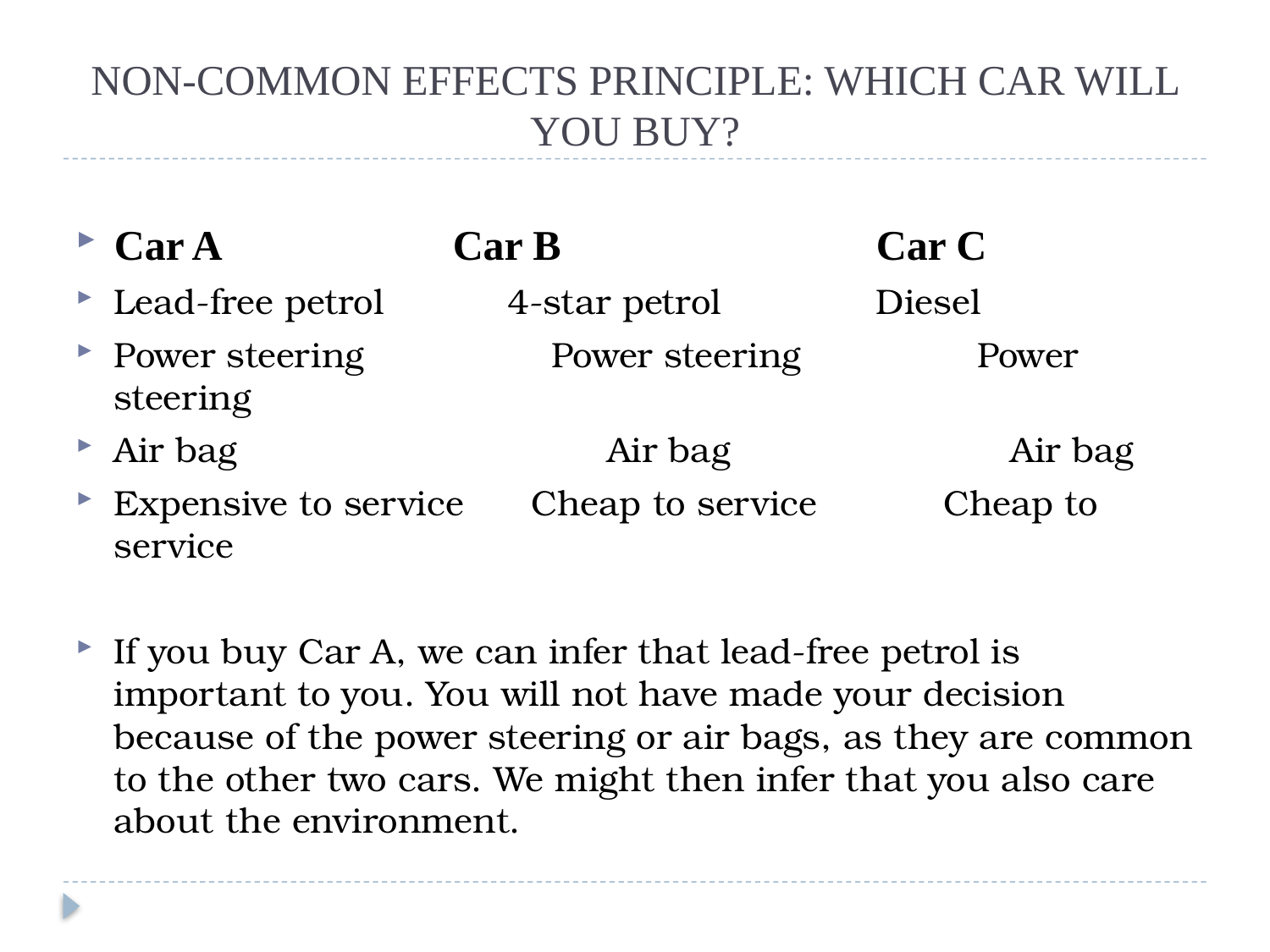

# NON-COMMON EFFECTS PRINCIPLE: WHICH CAR WILL YOU BUY?
Car A 		        Car B 			Car C
Lead-free petrol           4-star petrol 		Diesel
Power steering 	     Power steering 	         Power steering
Air bag 		          Air bag 		            Air bag
Expensive to service      Cheap to service 	      Cheap to service

If you buy Car A, we can infer that lead-free petrol is important to you. You will not have made your decision because of the power steering or air bags, as they are common to the other two cars. We might then infer that you also care about the environment.